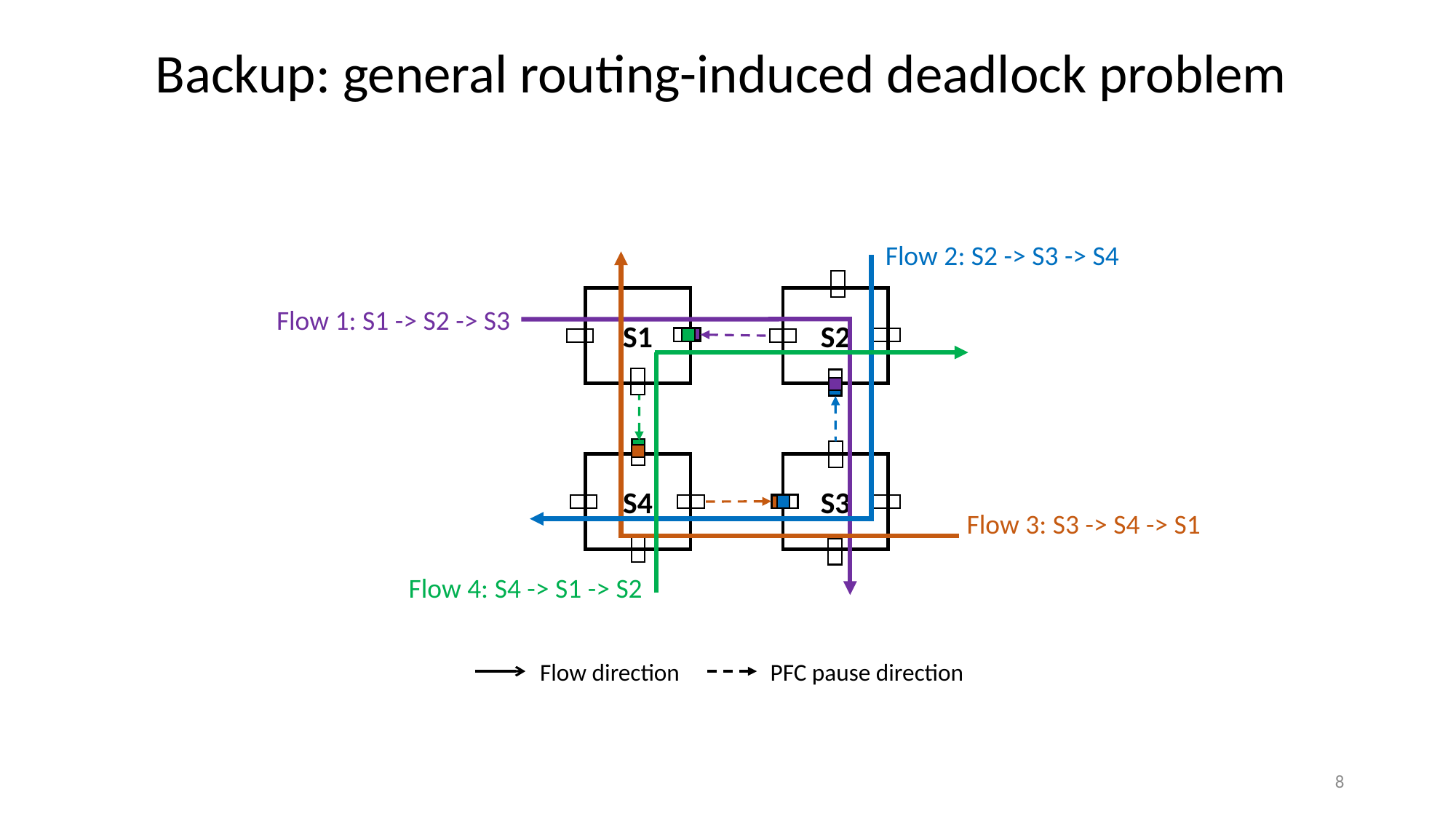

Backup: general routing-induced deadlock problem
Flow 2: S2 -> S3 -> S4

S1
S2
Flow 1: S1 -> S2 -> S3

S4
S3

Flow 3: S3 -> S4 -> S1

Flow 4: S4 -> S1 -> S2
Flow direction
PFC pause direction
8